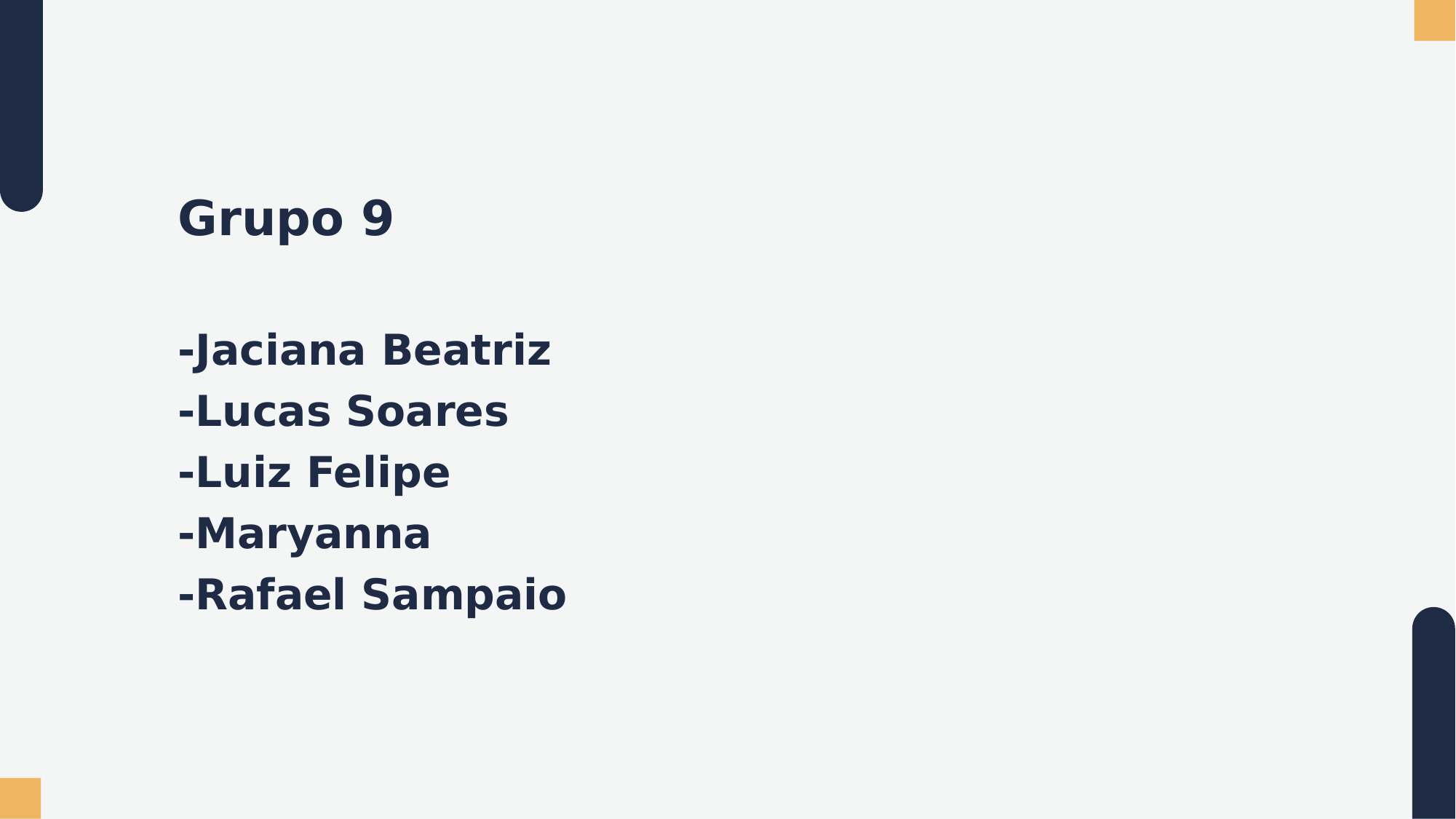

Grupo 9

-Jaciana Beatriz
-Lucas Soares
-Luiz Felipe
-Maryanna
-Rafael Sampaio